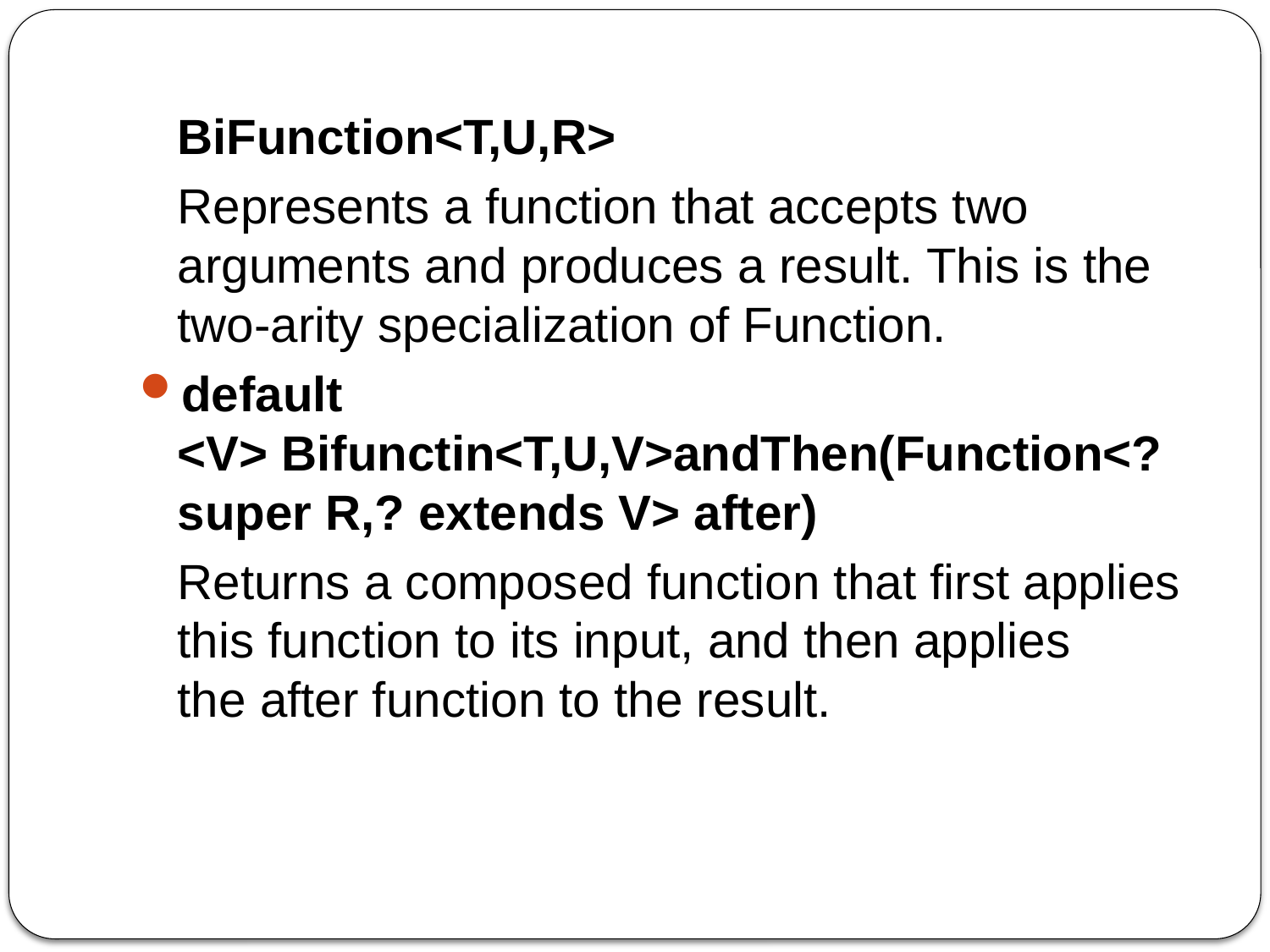

BiFunction<T,U,R>
	Represents a function that accepts two arguments and produces a result. This is the two-arity specialization of Function.
default <V> Bifunctin<T,U,V>andThen(Function<? super R,? extends V> after)
	Returns a composed function that first applies this function to its input, and then applies the after function to the result.